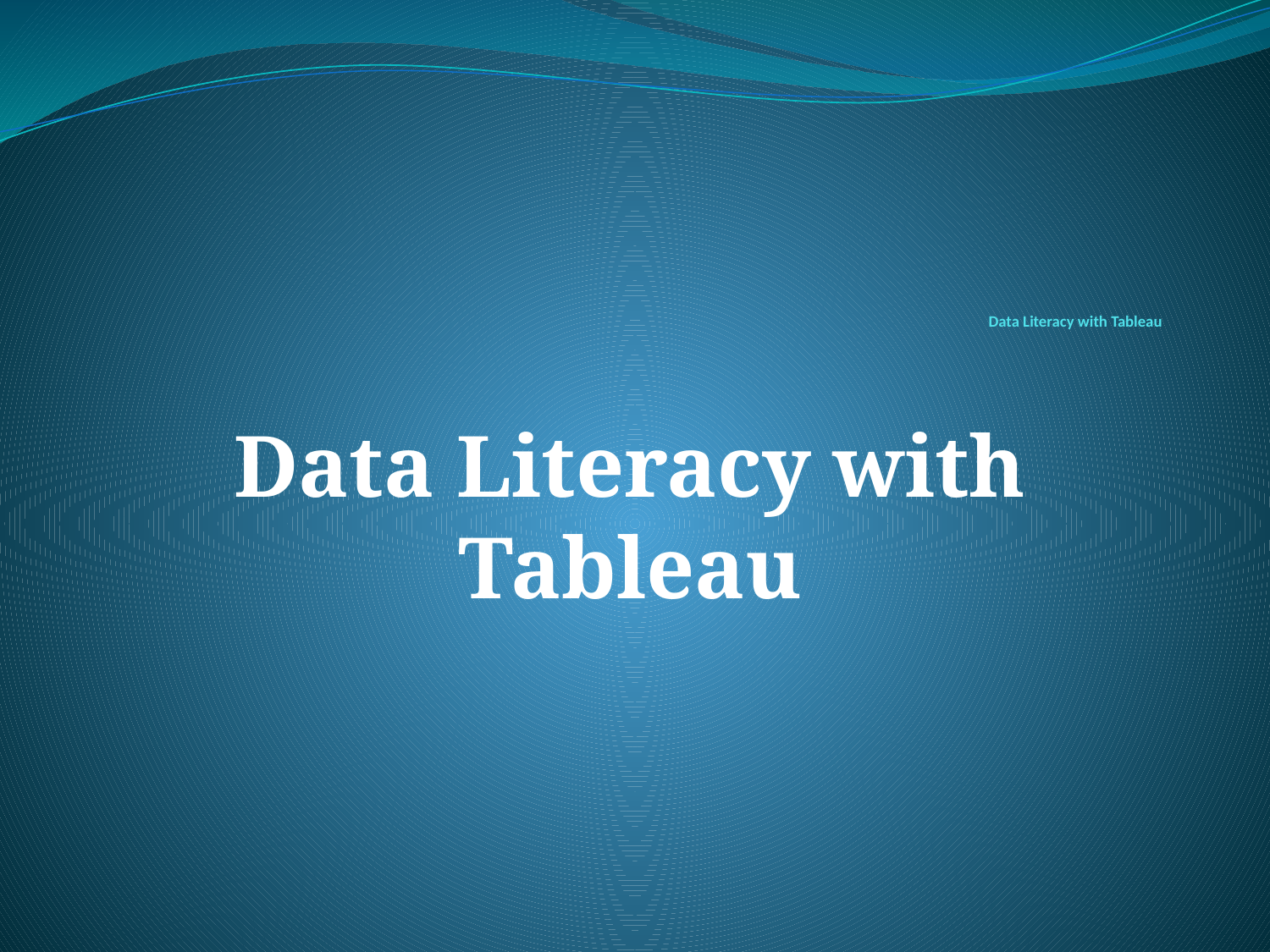

# Data Literacy with Tableau
Data Literacy with Tableau